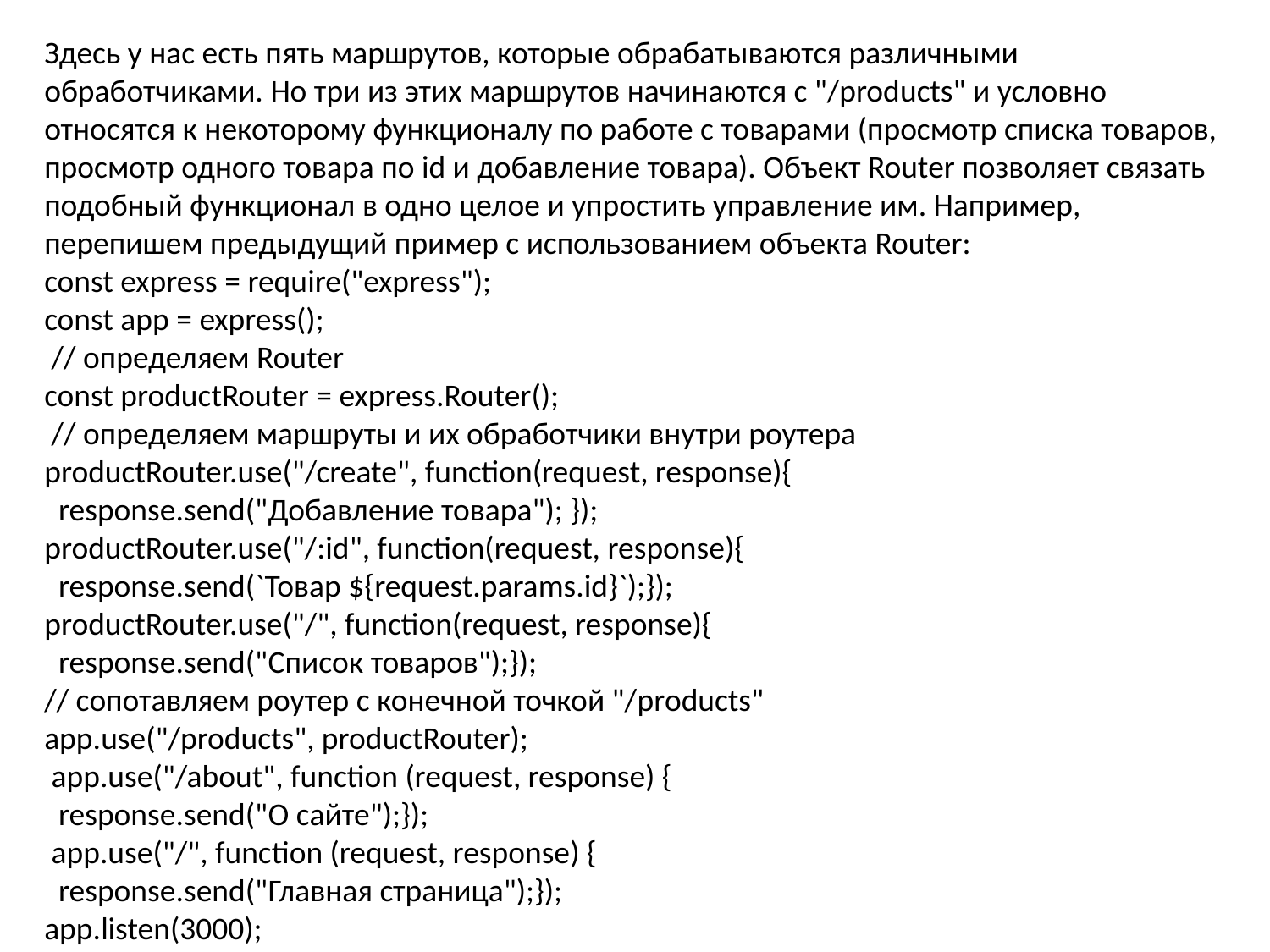

Здесь у нас есть пять маршрутов, которые обрабатываются различными обработчиками. Но три из этих маршрутов начинаются с "/products" и условно относятся к некоторому функционалу по работе с товарами (просмотр списка товаров, просмотр одного товара по id и добавление товара). Объект Router позволяет связать подобный функционал в одно целое и упростить управление им. Например, перепишем предыдущий пример с использованием объекта Router:
const express = require("express");
const app = express();
 // определяем Router
const productRouter = express.Router();
 // определяем маршруты и их обработчики внутри роутера
productRouter.use("/create", function(request, response){
  response.send("Добавление товара"); });
productRouter.use("/:id", function(request, response){
  response.send(`Товар ${request.params.id}`);});
productRouter.use("/", function(request, response){
  response.send("Список товаров");});
// сопотавляем роутер с конечной точкой "/products"
app.use("/products", productRouter);
 app.use("/about", function (request, response) {
  response.send("О сайте");});
 app.use("/", function (request, response) {
  response.send("Главная страница");});
app.listen(3000);